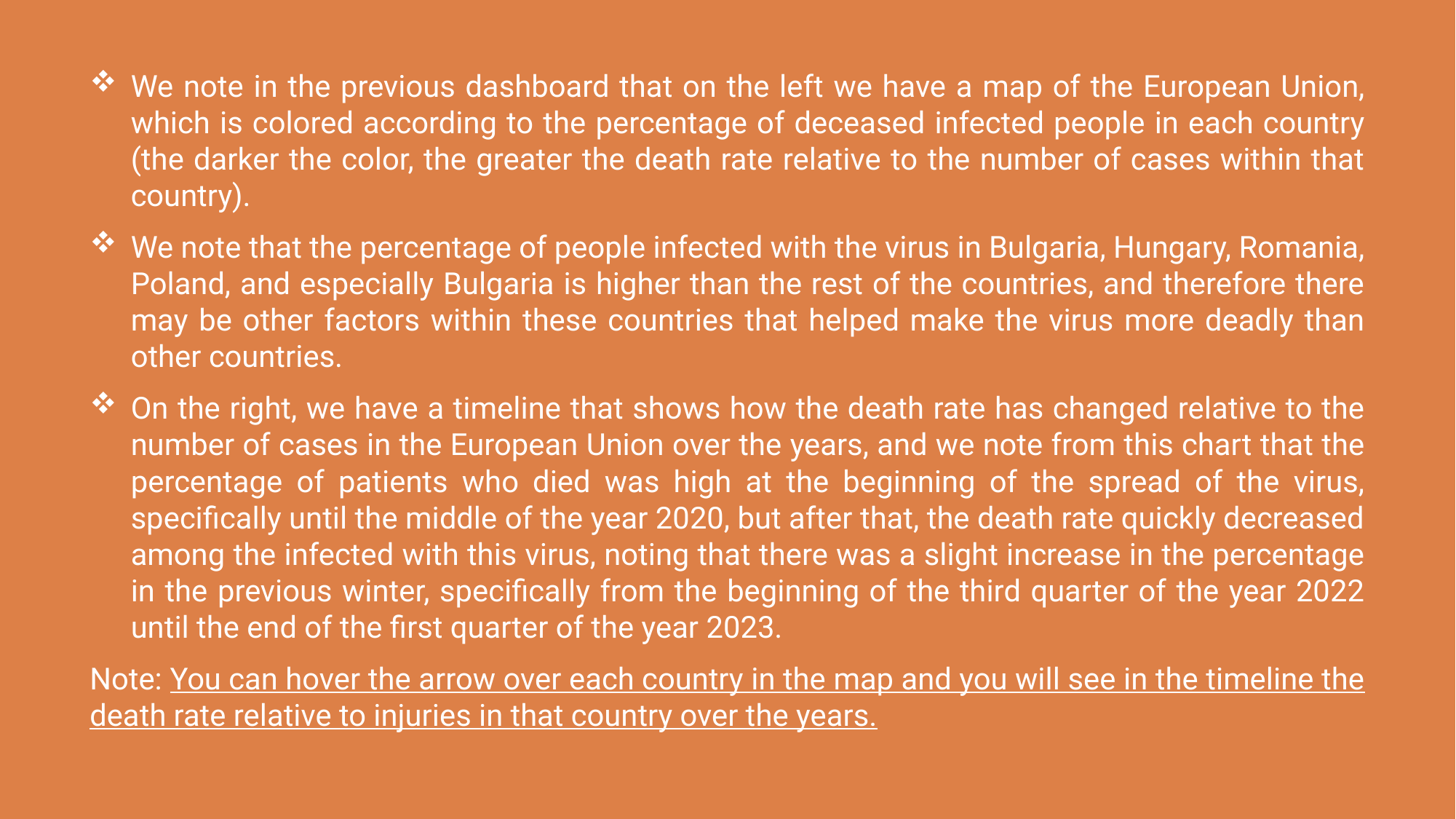

We note in the previous dashboard that on the left we have a map of the European Union, which is colored according to the percentage of deceased infected people in each country (the darker the color, the greater the death rate relative to the number of cases within that country).
We note that the percentage of people infected with the virus in Bulgaria, Hungary, Romania, Poland, and especially Bulgaria is higher than the rest of the countries, and therefore there may be other factors within these countries that helped make the virus more deadly than other countries.
On the right, we have a timeline that shows how the death rate has changed relative to the number of cases in the European Union over the years, and we note from this chart that the percentage of patients who died was high at the beginning of the spread of the virus, specifically until the middle of the year 2020, but after that, the death rate quickly decreased among the infected with this virus, noting that there was a slight increase in the percentage in the previous winter, specifically from the beginning of the third quarter of the year 2022 until the end of the first quarter of the year 2023.
Note: You can hover the arrow over each country in the map and you will see in the timeline the death rate relative to injuries in that country over the years.